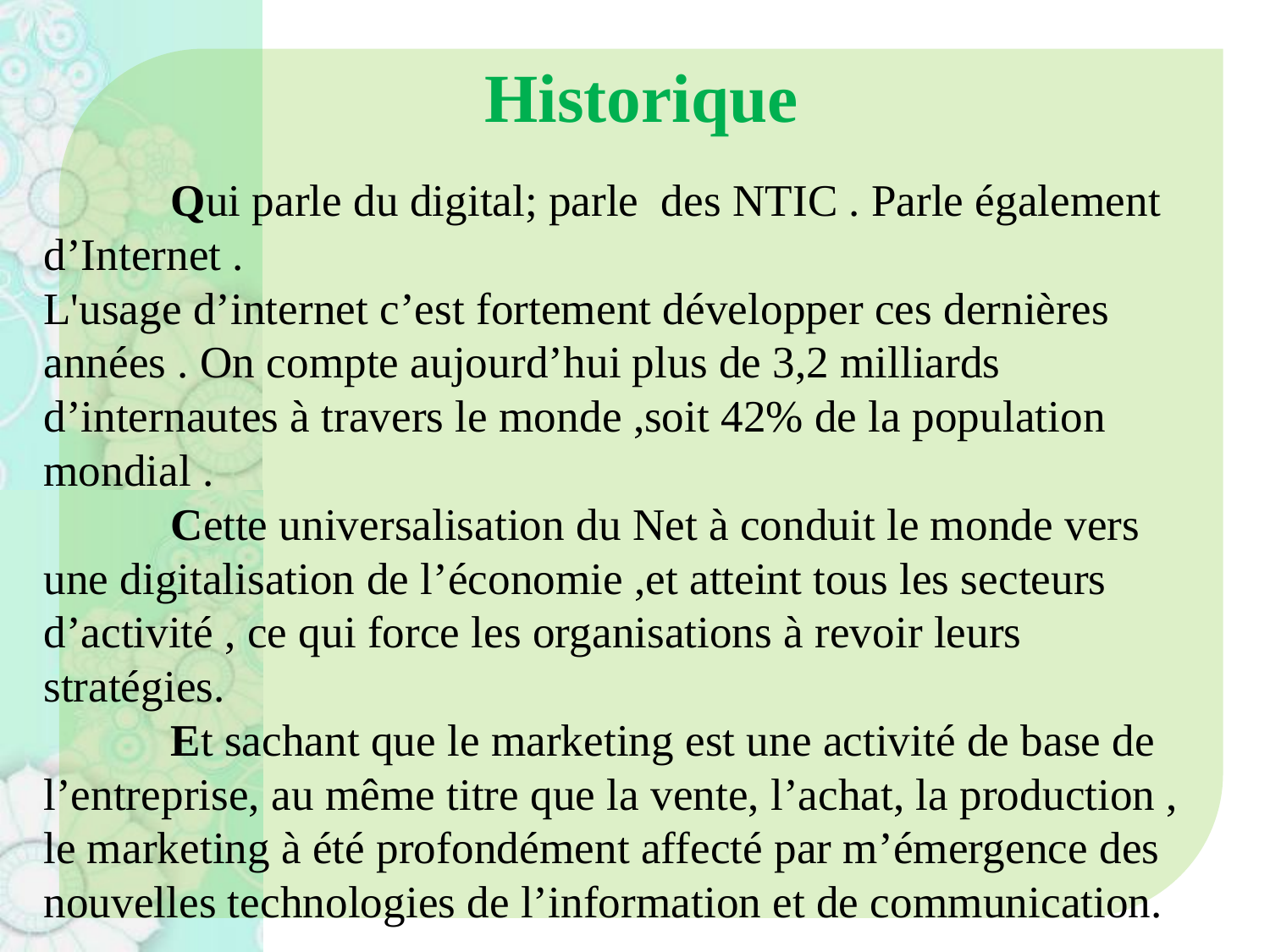

Historique
# Qui parle du digital; parle  des NTIC . Parle également d’Internet . L'usage d’internet c’est fortement développer ces dernières années . On compte aujourd’hui plus de 3,2 milliards d’internautes à travers le monde ,soit 42% de la population mondial . Cette universalisation du Net à conduit le monde vers une digitalisation de l’économie ,et atteint tous les secteurs d’activité , ce qui force les organisations à revoir leurs stratégies. Et sachant que le marketing est une activité de base de l’entreprise, au même titre que la vente, l’achat, la production , le marketing à été profondément affecté par m’émergence des nouvelles technologies de l’information et de communication.